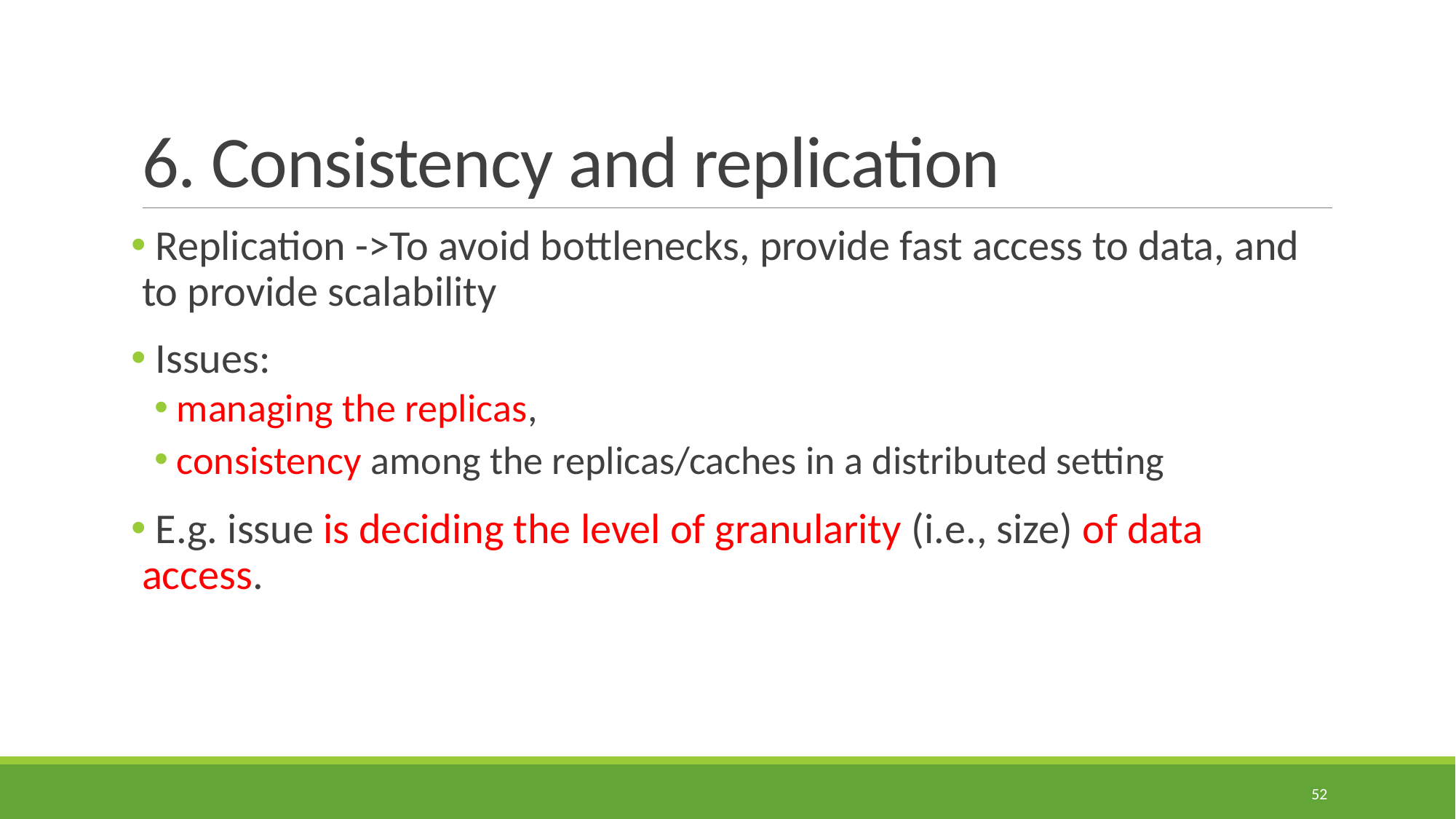

# 6. Consistency and replication
 Replication ->To avoid bottlenecks, provide fast access to data, and to provide scalability
 Issues:
managing the replicas,
consistency among the replicas/caches in a distributed setting
 E.g. issue is deciding the level of granularity (i.e., size) of data access.
52